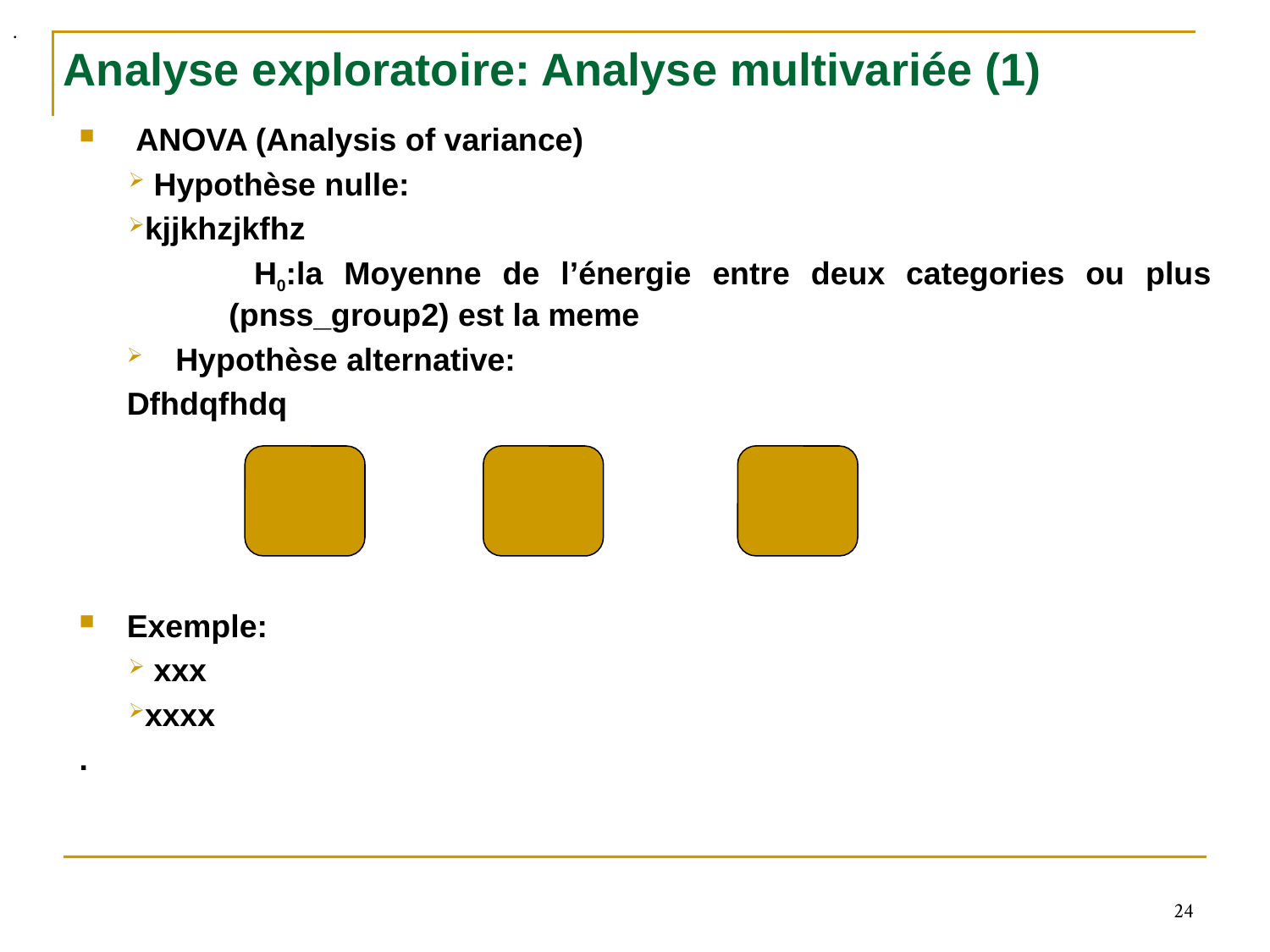

.
# Analyse exploratoire: Analyse multivariée (1)
 ANOVA (Analysis of variance)
 Hypothèse nulle:
kjjkhzjkfhz
      H0:la Moyenne de l’énergie entre deux categories ou plus   (pnss_group2) est la meme
 Hypothèse alternative:
Dfhdqfhdq

Exemple:
 xxx
xxxx
.

24